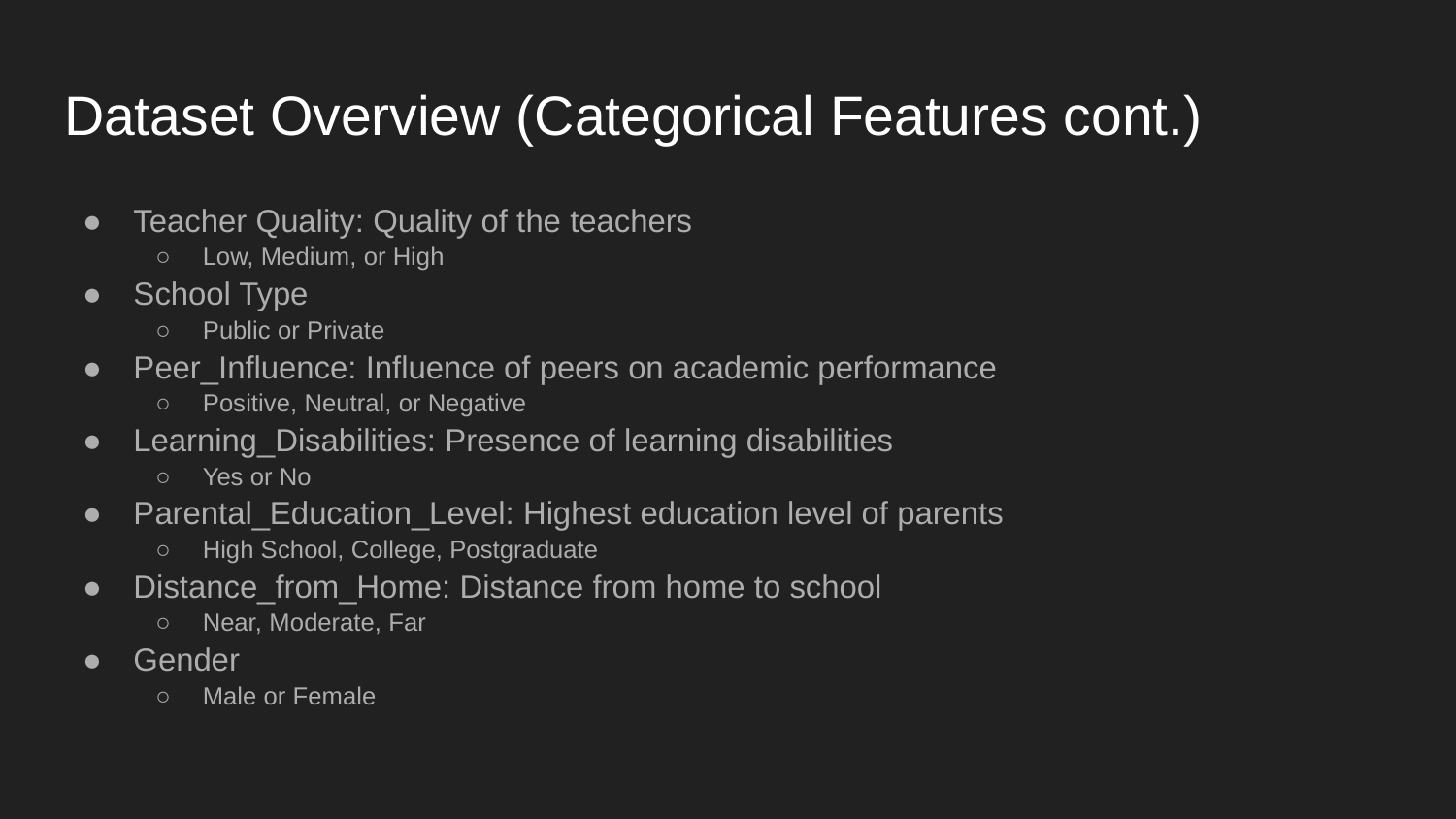

# Dataset Overview (Categorical Features cont.)
Teacher Quality: Quality of the teachers
Low, Medium, or High
School Type
Public or Private
Peer_Influence: Influence of peers on academic performance
Positive, Neutral, or Negative
Learning_Disabilities: Presence of learning disabilities
Yes or No
Parental_Education_Level: Highest education level of parents
High School, College, Postgraduate
Distance_from_Home: Distance from home to school
Near, Moderate, Far
Gender
Male or Female